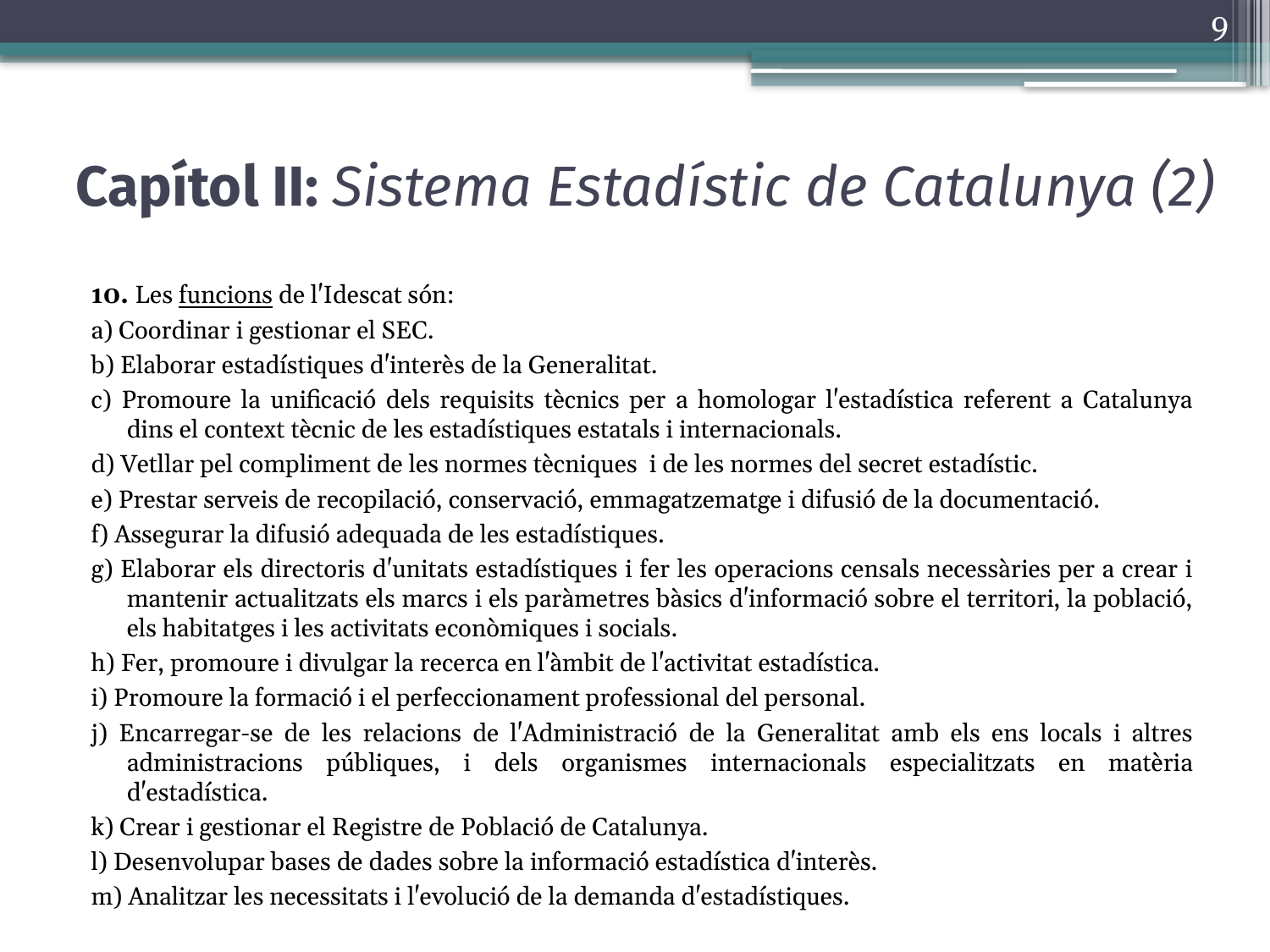

9
# Capítol II: Sistema Estadístic de Catalunya (2)

10. Les funcions de l'Idescat són:
a) Coordinar i gestionar el SEC.
b) Elaborar estadístiques d'interès de la Generalitat.
c) Promoure la unificació dels requisits tècnics per a homologar l'estadística referent a Catalunya dins el context tècnic de les estadístiques estatals i internacionals.
d) Vetllar pel compliment de les normes tècniques  i de les normes del secret estadístic.
e) Prestar serveis de recopilació, conservació, emmagatzematge i difusió de la documentació.
f) Assegurar la difusió adequada de les estadístiques.
g) Elaborar els directoris d'unitats estadístiques i fer les operacions censals necessàries per a crear i mantenir actualitzats els marcs i els paràmetres bàsics d'informació sobre el territori, la població, els habitatges i les activitats econòmiques i socials.
h) Fer, promoure i divulgar la recerca en l'àmbit de l'activitat estadística.
i) Promoure la formació i el perfeccionament professional del personal.
j) Encarregar-se de les relacions de l'Administració de la Generalitat amb els ens locals i altres administracions públiques, i dels organismes internacionals especialitzats en matèria d'estadística.
k) Crear i gestionar el Registre de Població de Catalunya.
l) Desenvolupar bases de dades sobre la informació estadística d'interès.
m) Analitzar les necessitats i l'evolució de la demanda d'estadístiques.